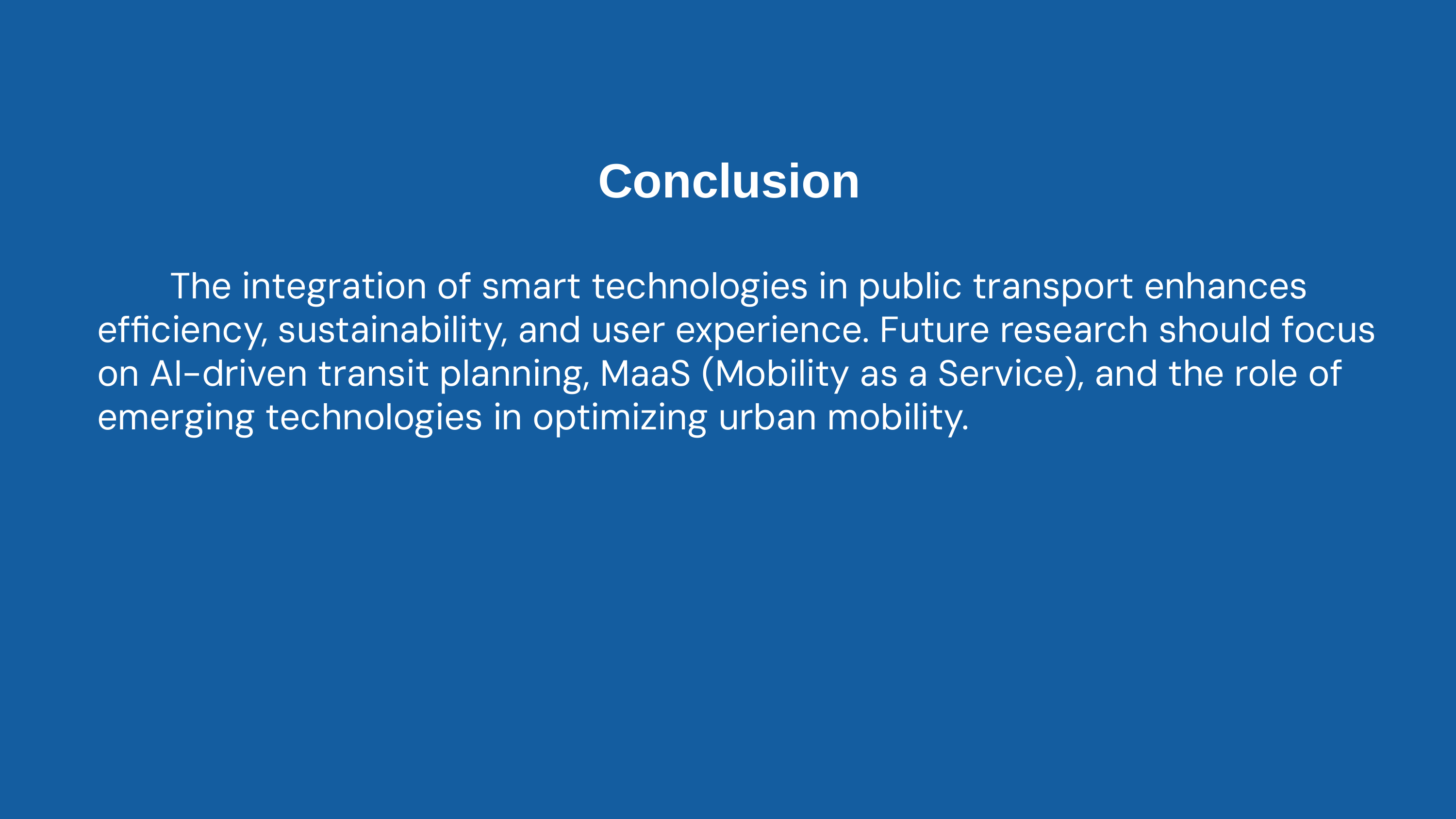

Conclusion
	The integration of smart technologies in public transport enhances efficiency, sustainability, and user experience. Future research should focus on AI-driven transit planning, MaaS (Mobility as a Service), and the role of emerging technologies in optimizing urban mobility.